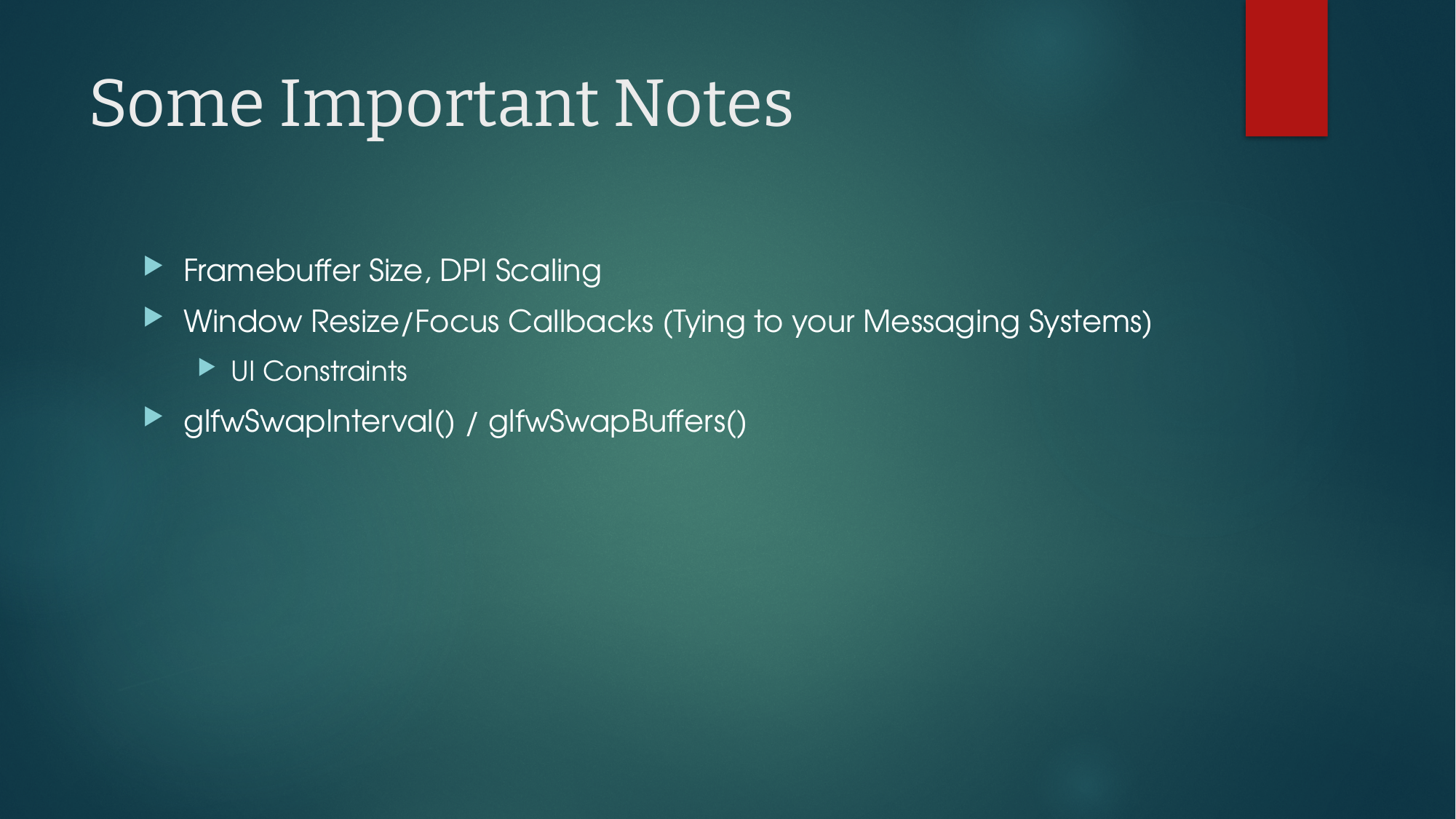

# Some Important Notes
Framebuffer Size, DPI Scaling
Window Resize/Focus Callbacks (Tying to your Messaging Systems)
UI Constraints
glfwSwapInterval() / glfwSwapBuffers()